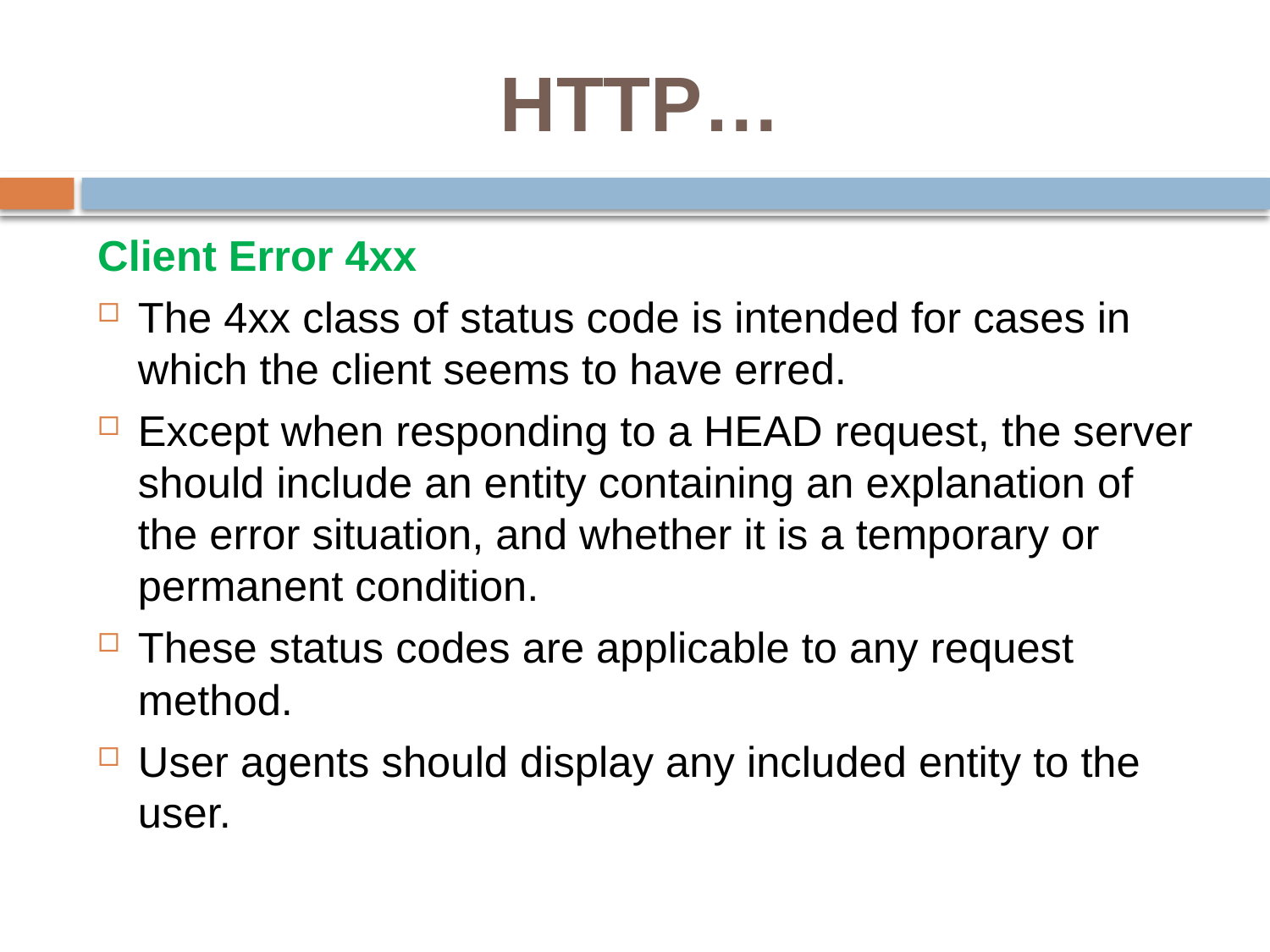

# HTTP…
Client Error 4xx
The 4xx class of status code is intended for cases in which the client seems to have erred.
Except when responding to a HEAD request, the server should include an entity containing an explanation of the error situation, and whether it is a temporary or permanent condition.
These status codes are applicable to any request method.
User agents should display any included entity to the user.